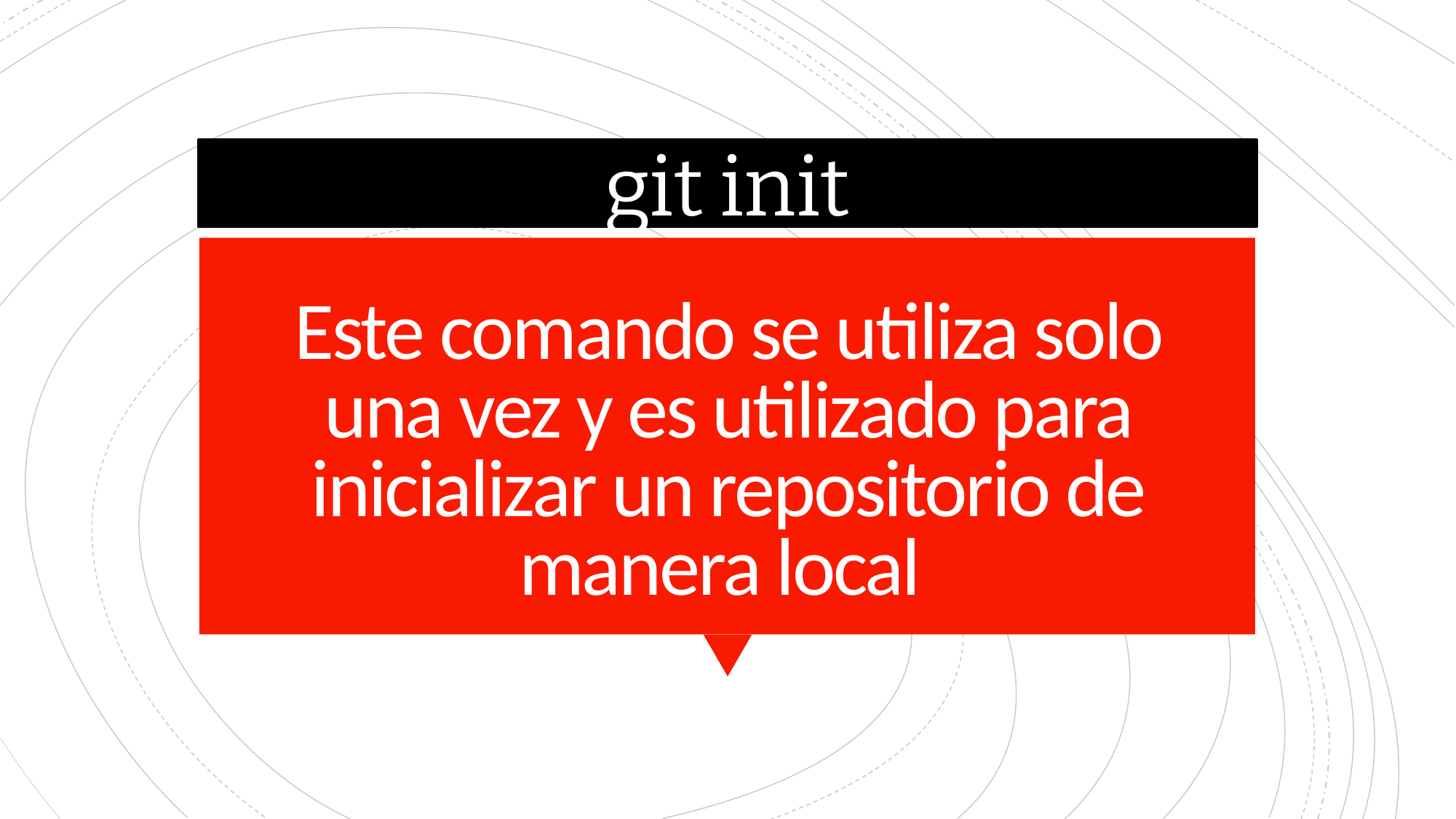

git init
# Este comando se utiliza solo una vez y es utilizado para inicializar un repositorio de manera local